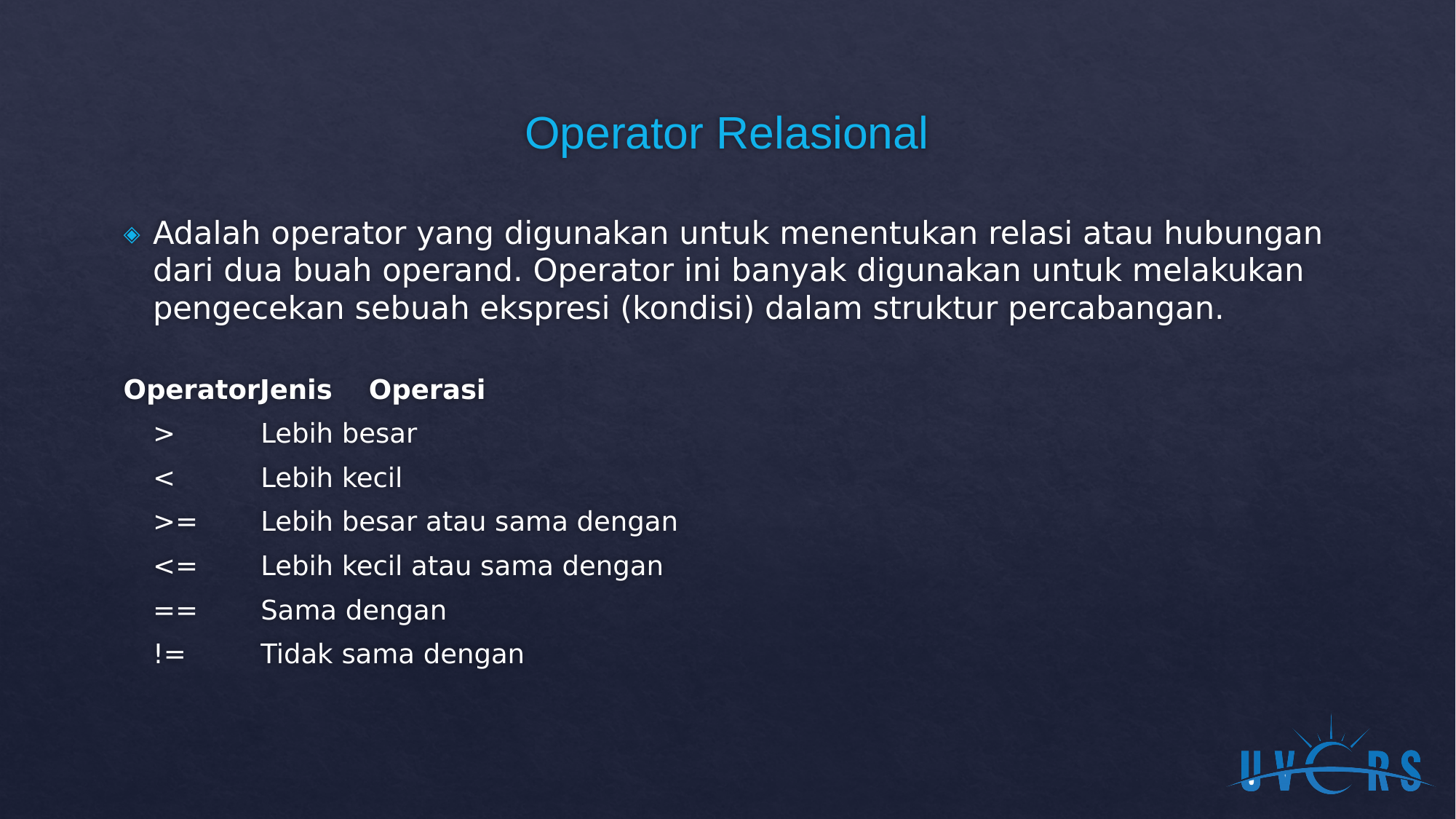

# Operator Relasional
Adalah operator yang digunakan untuk menentukan relasi atau hubungan dari dua buah operand. Operator ini banyak digunakan untuk melakukan pengecekan sebuah ekspresi (kondisi) dalam struktur percabangan.

OperatorJenis 		Operasi
	>			Lebih besar
	<			Lebih kecil
	>=			Lebih besar atau sama dengan
	<=			Lebih kecil atau sama dengan
	==			Sama dengan
	!=			Tidak sama dengan